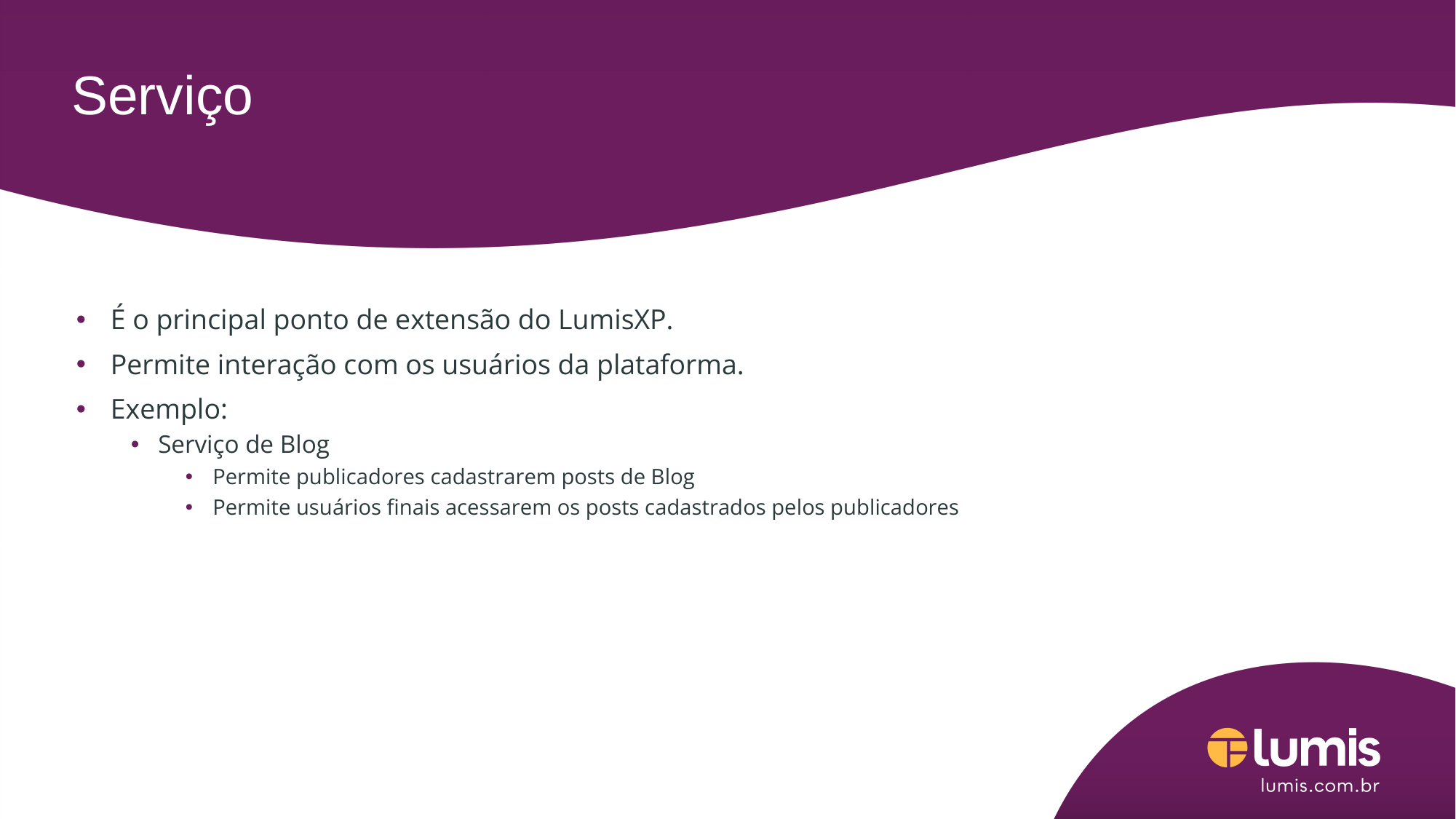

# Serviço
É o principal ponto de extensão do LumisXP.
Permite interação com os usuários da plataforma.
Exemplo:
Serviço de Blog
Permite publicadores cadastrarem posts de Blog
Permite usuários finais acessarem os posts cadastrados pelos publicadores